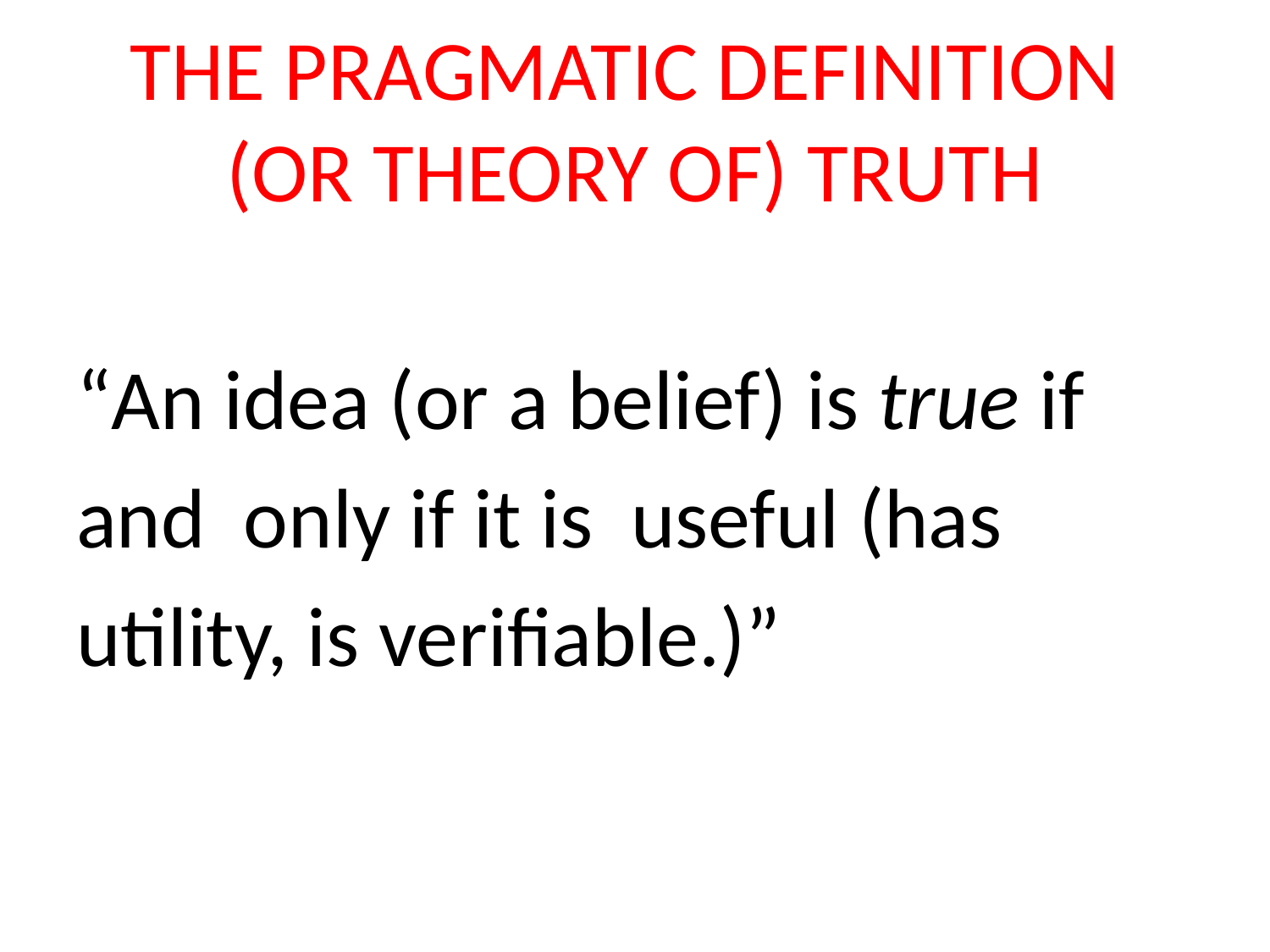

# THE PRAGMATIC DEFINITION  (OR THEORY OF) TRUTH

“An idea (or a belief) is true if
and  only if it is  useful (has
utility, is verifiable.)”